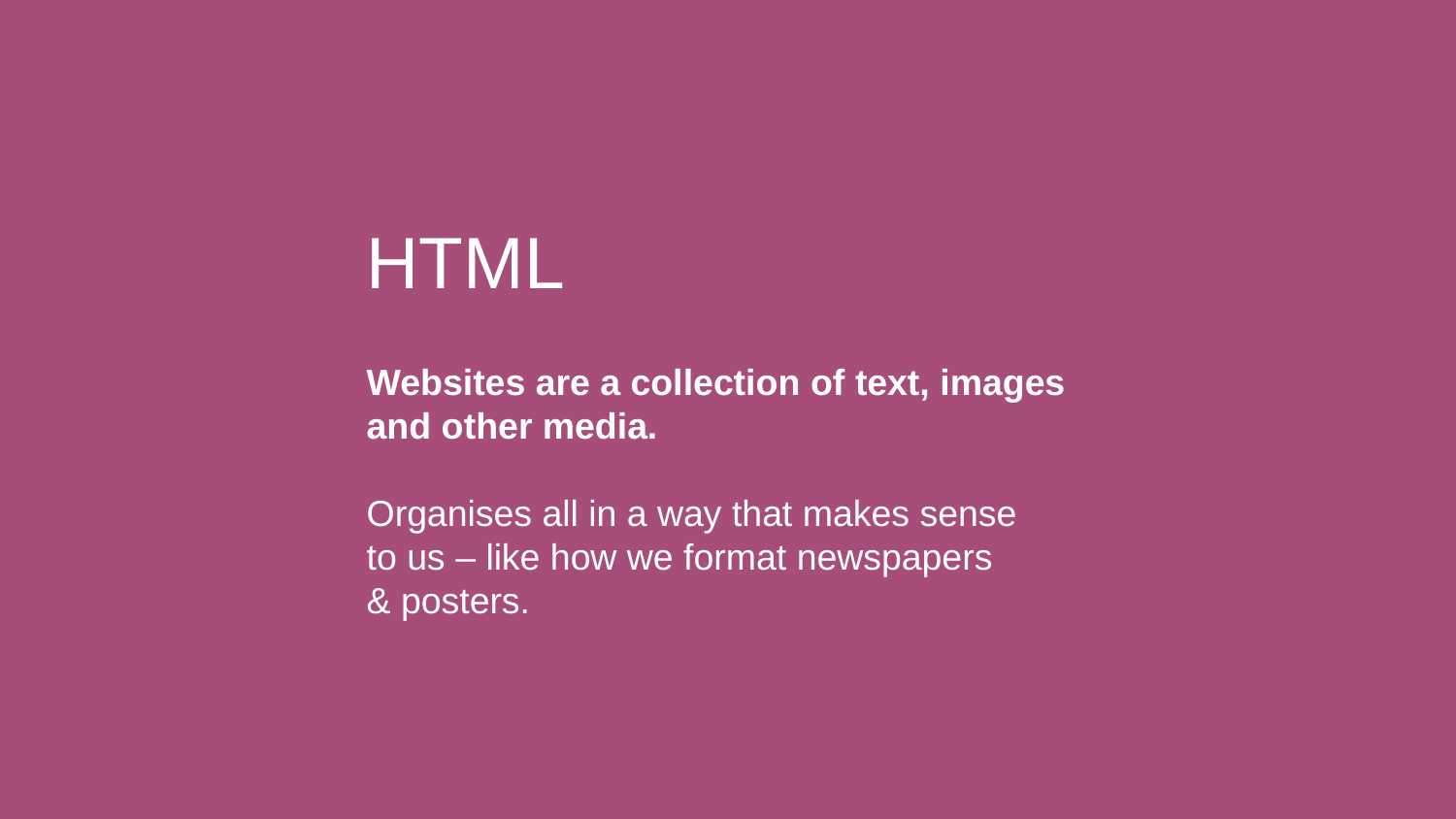

HTML
Websites are a collection of text, images
and other media.

Organises all in a way that makes sense
to us – like how we format newspapers
& posters.